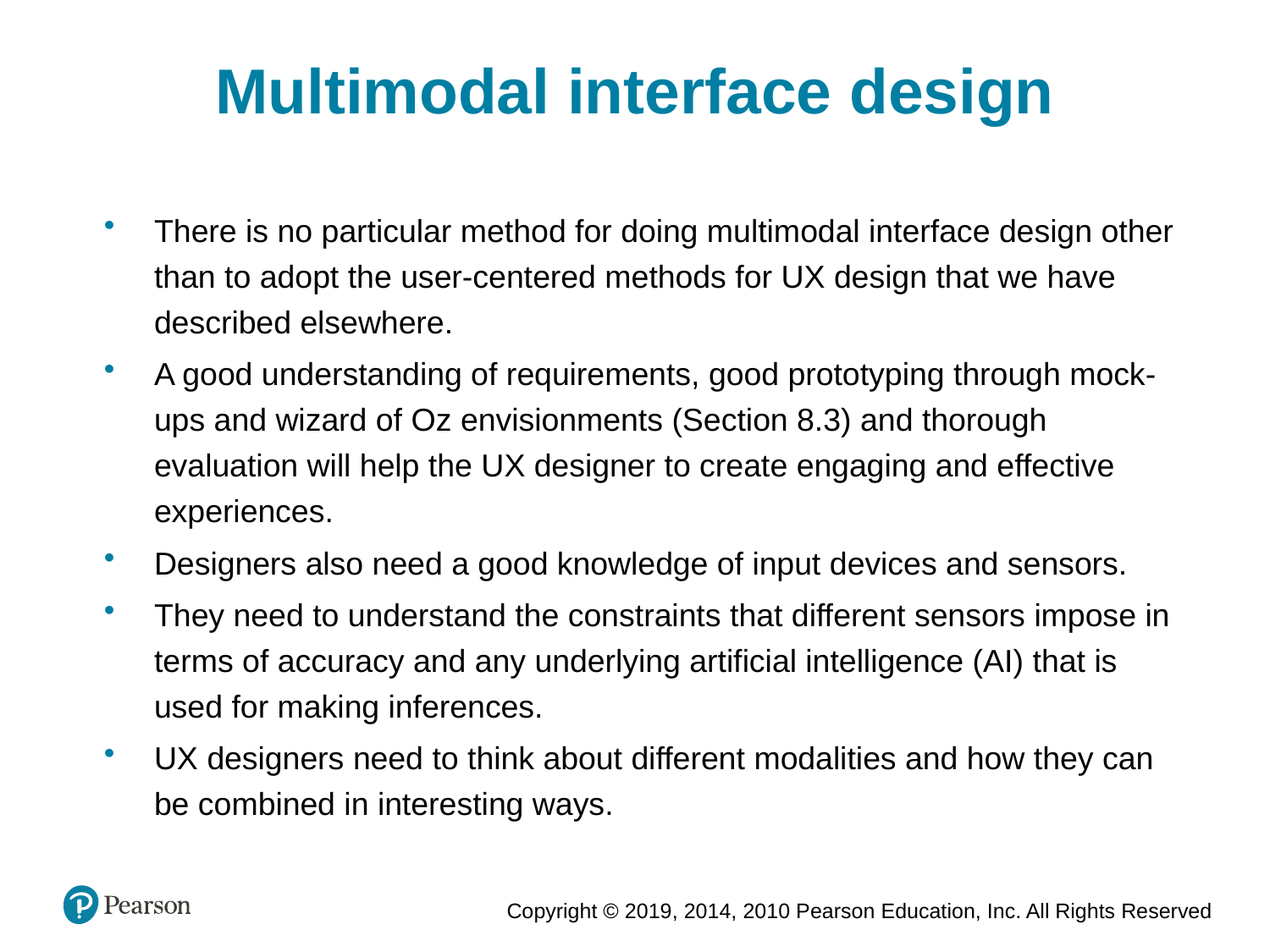

Multimodal interface design
There is no particular method for doing multimodal interface design other than to adopt the user-centered methods for UX design that we have described elsewhere.
A good understanding of requirements, good prototyping through mock-ups and wizard of Oz envisionments (Section 8.3) and thorough evaluation will help the UX designer to create engaging and effective experiences.
Designers also need a good knowledge of input devices and sensors.
They need to understand the constraints that different sensors impose in terms of accuracy and any underlying artificial intelligence (AI) that is used for making inferences.
UX designers need to think about different modalities and how they can be combined in interesting ways.